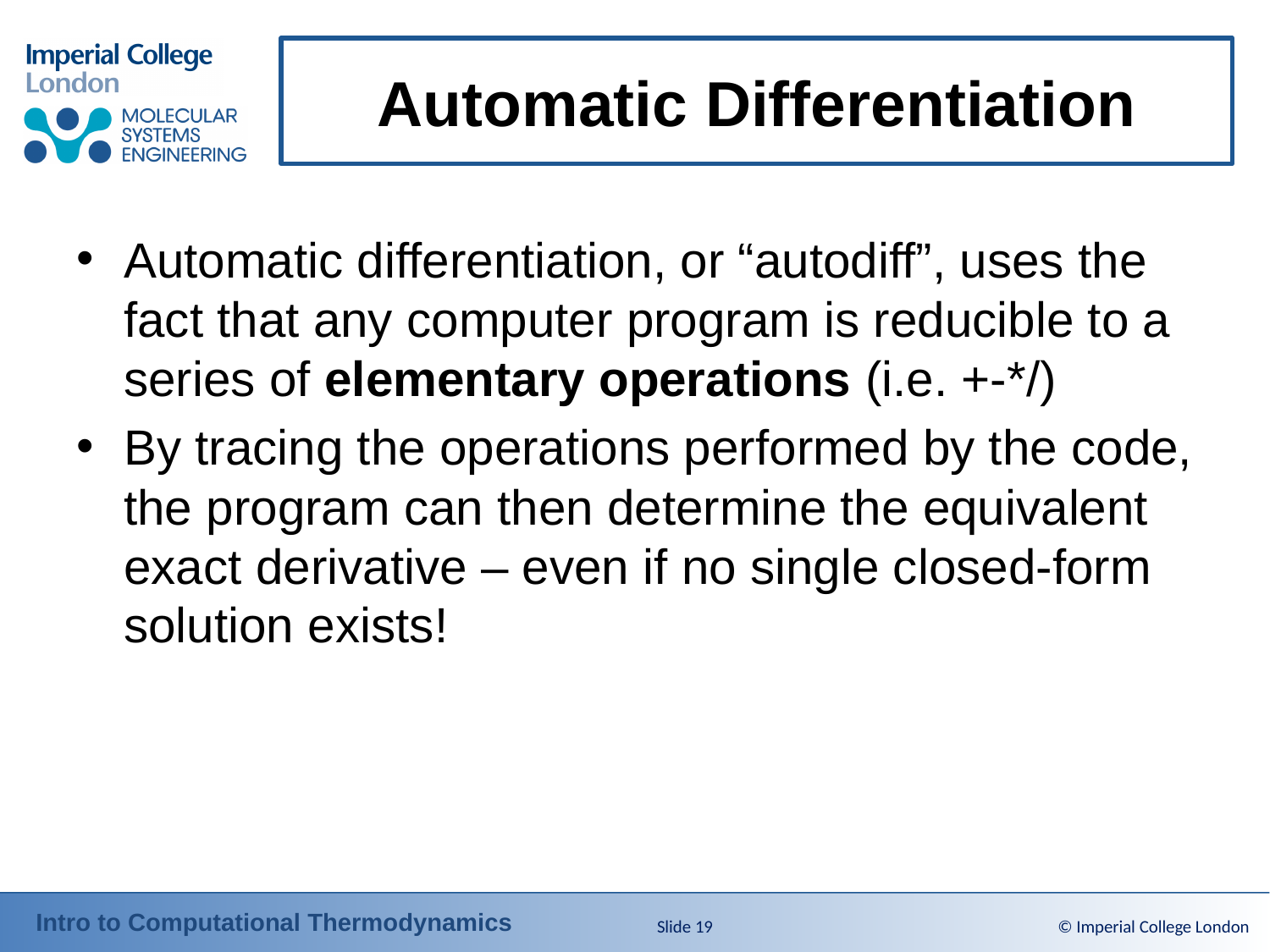

# Automatic Differentiation
Automatic differentiation, or “autodiff”, uses the fact that any computer program is reducible to a series of elementary operations (i.e. +-*/)
By tracing the operations performed by the code, the program can then determine the equivalent exact derivative – even if no single closed-form solution exists!
Slide 19
© Imperial College London